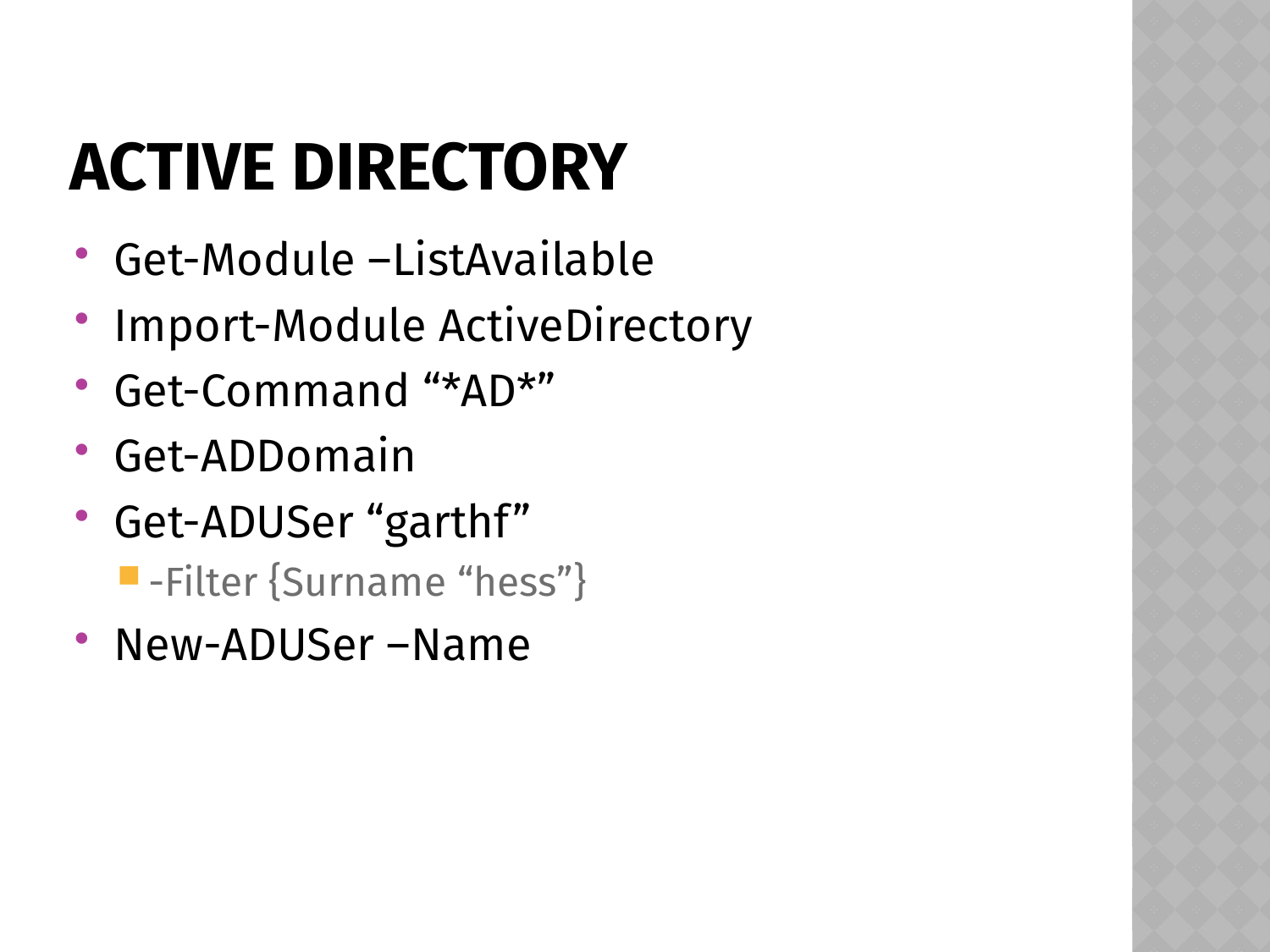

# Active directory
Get-Module –ListAvailable
Import-Module ActiveDirectory
Get-Command “*AD*”
Get-ADDomain
Get-ADUSer “garthf”
-Filter {Surname “hess”}
New-ADUSer –Name